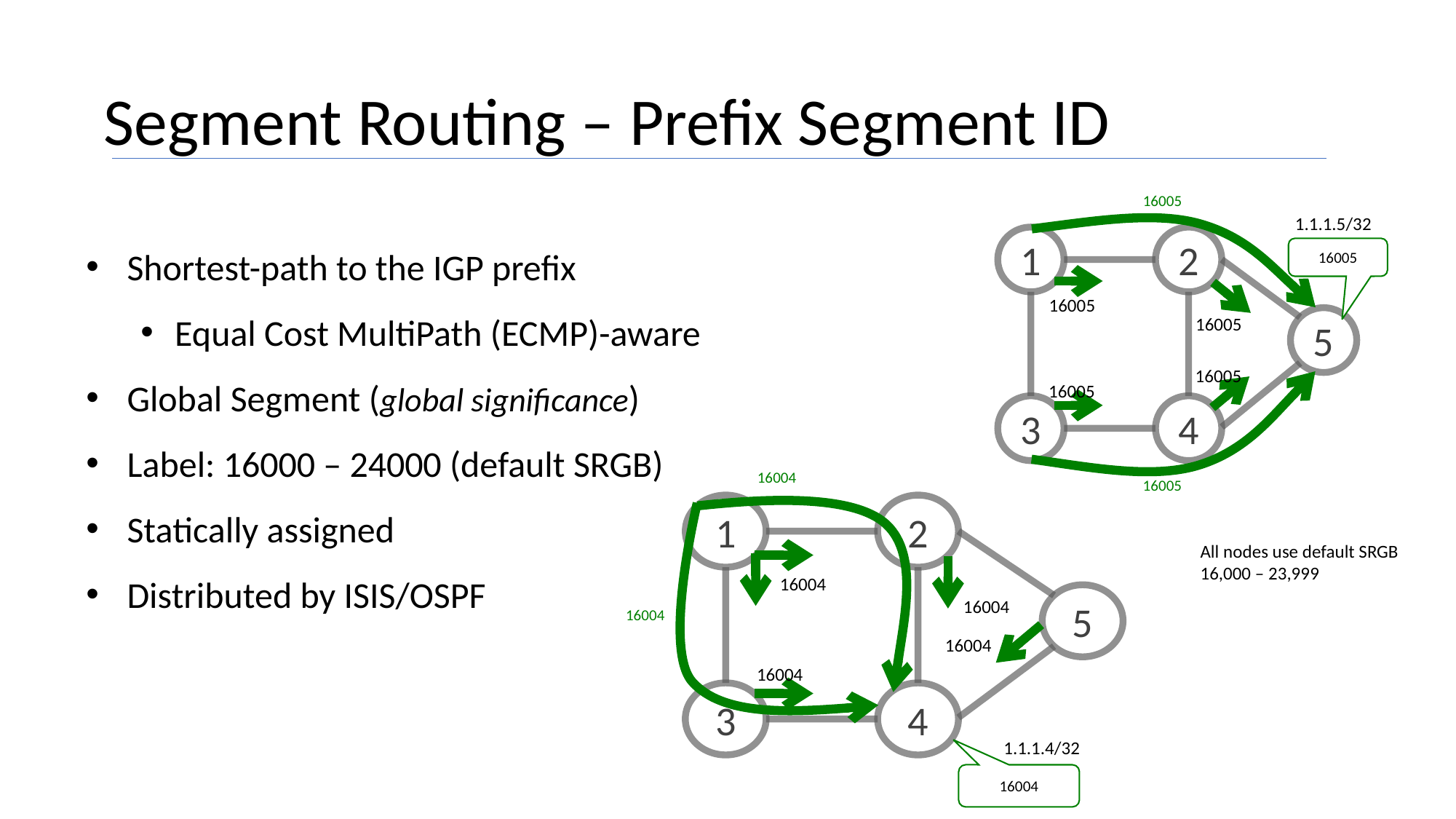

# Segment Routing – Prefix Segment ID
16005
1.1.1.5/32

1
2
16005
16005
16005
5
16005

16005
3
4
16005
Shortest-path to the IGP prefix
Equal Cost MultiPath (ECMP)-aware
Global Segment (global significance)
Label: 16000 – 24000 (default SRGB)
Statically assigned
Distributed by ISIS/OSPF
16004
1
2

16004
5
16004
16004
16004
3
4
1.1.1.4/32
16004
All nodes use default SRGB
16,000 – 23,999
16004